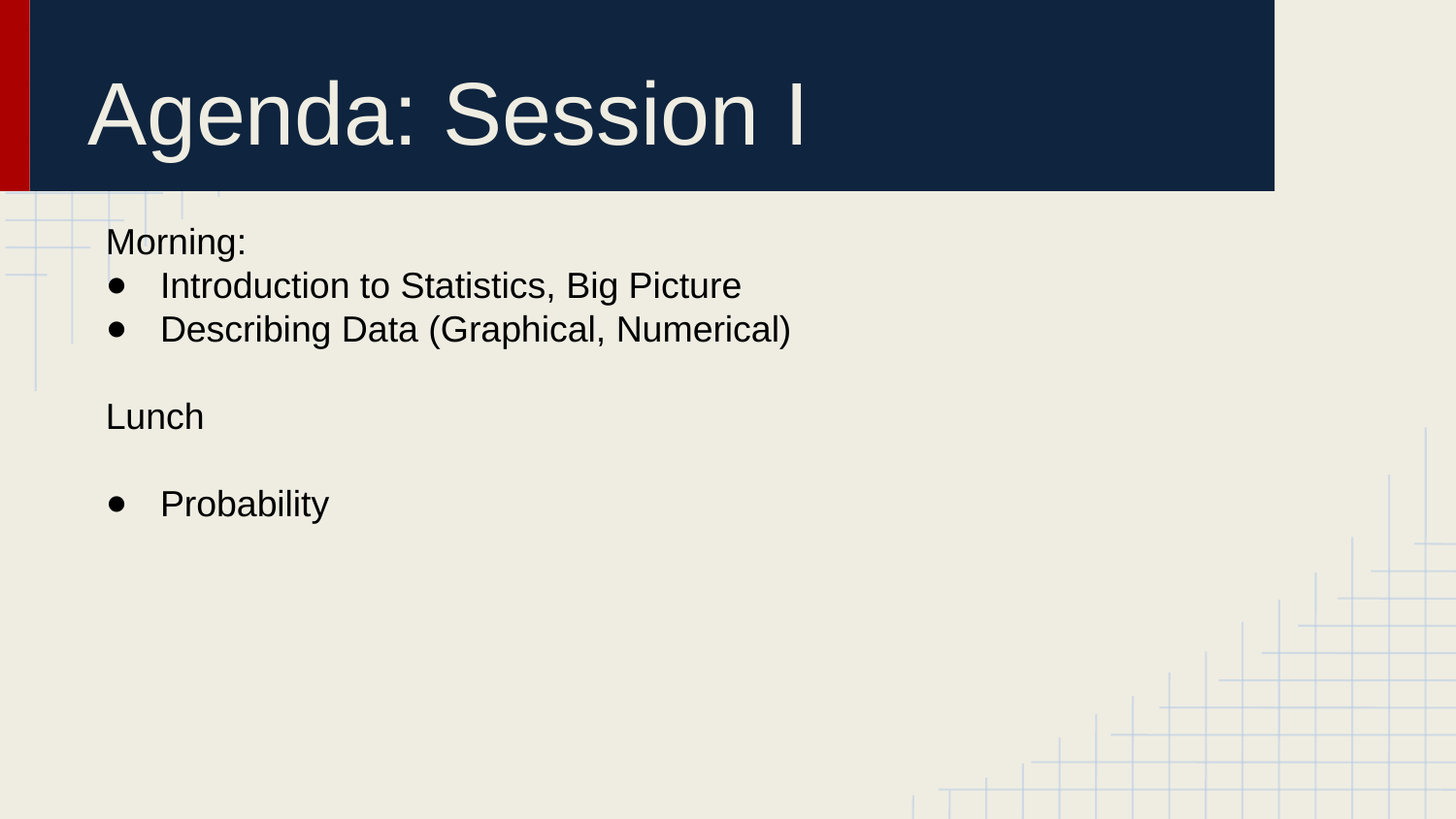

# Agenda: Session I
Morning:
Introduction to Statistics, Big Picture
Describing Data (Graphical, Numerical)

Lunch

Probability